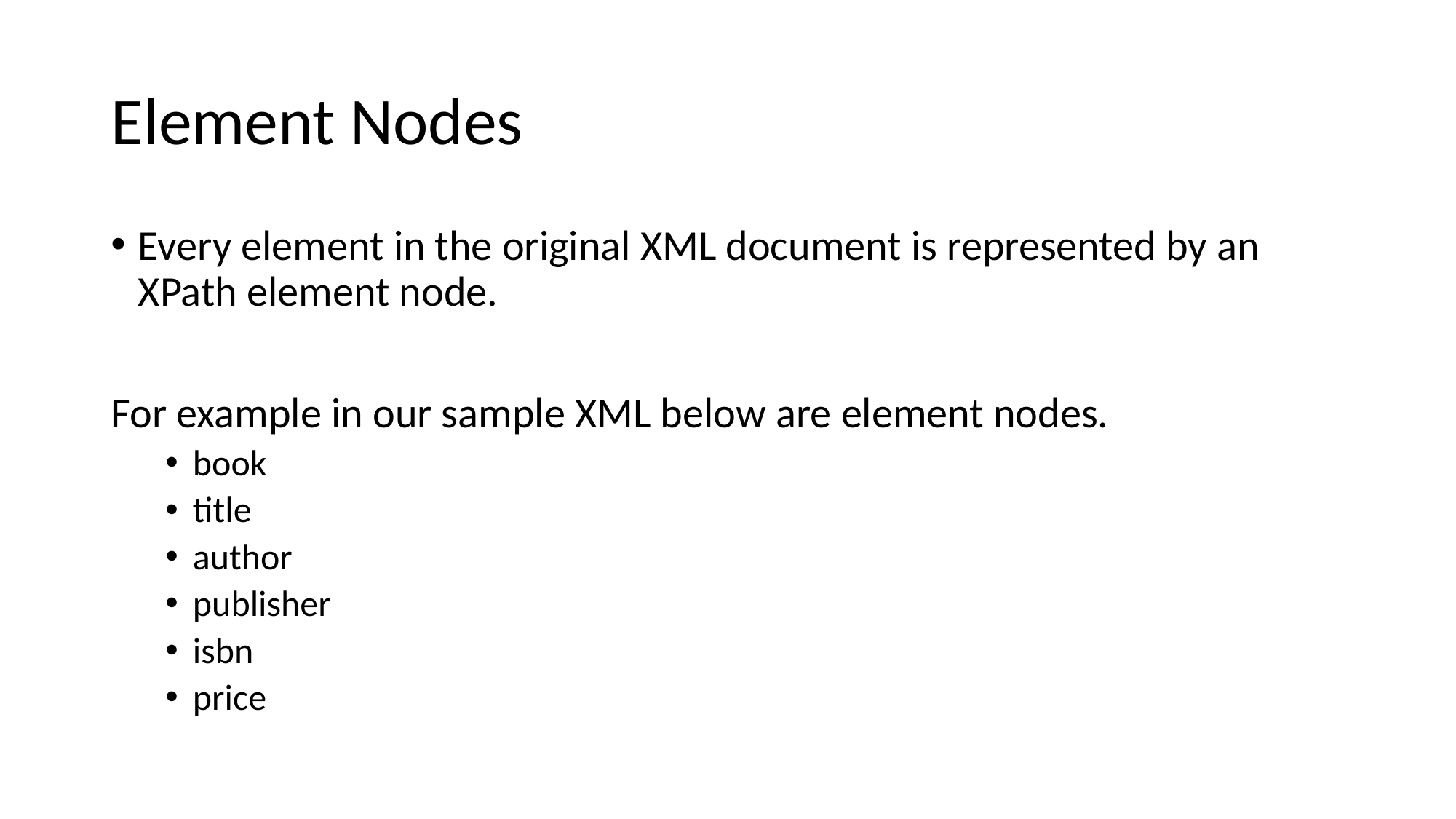

# Element Nodes
Every element in the original XML document is represented by an XPath element node.

For example in our sample XML below are element nodes.
book
title
author
publisher
isbn
price